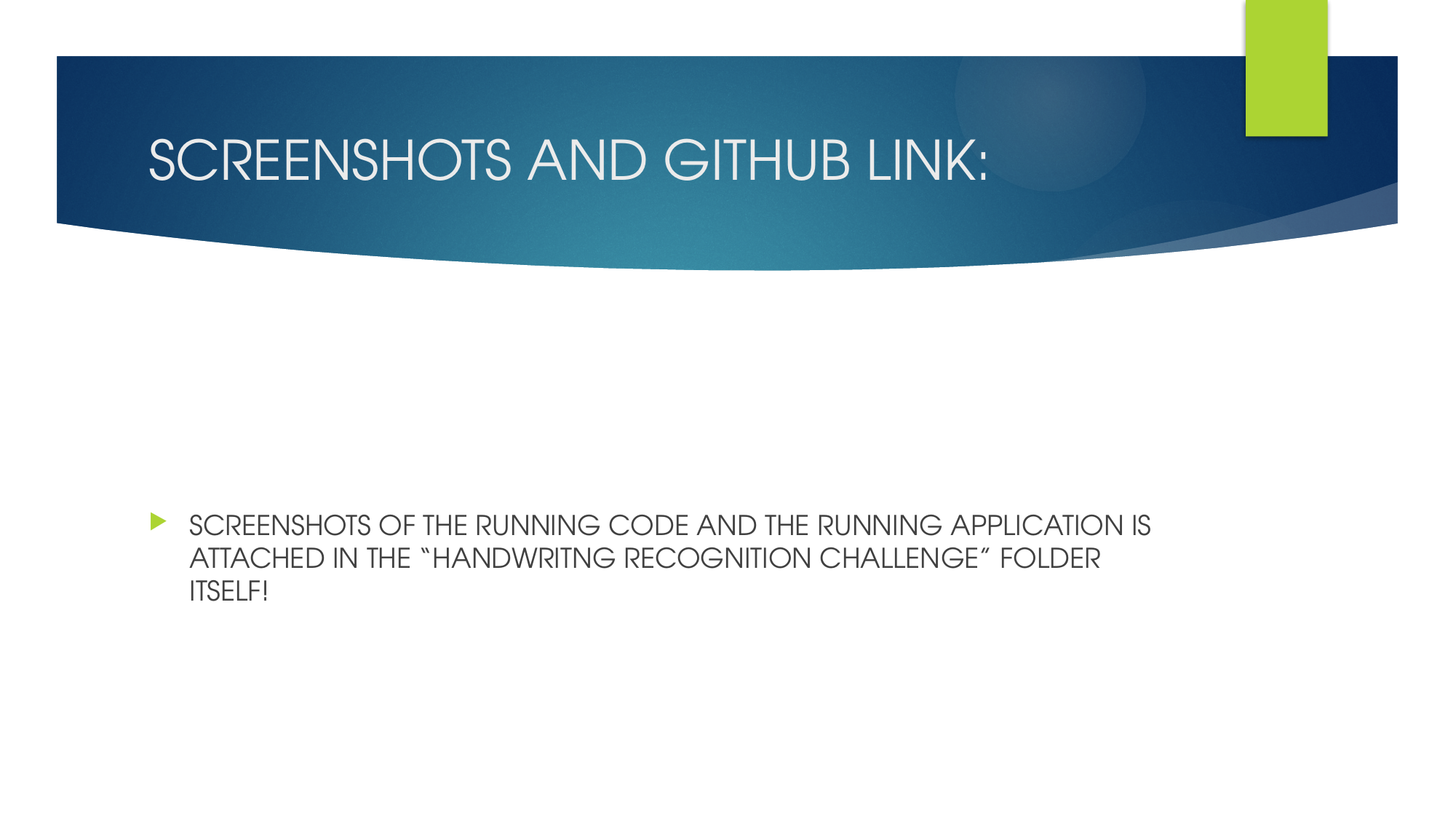

# SCREENSHOTS AND GITHUB LINK:

SCREENSHOTS OF THE RUNNING CODE AND THE RUNNING APPLICATION IS ATTACHED IN THE “HANDWRITNG RECOGNITION CHALLENGE” FOLDER ITSELF!